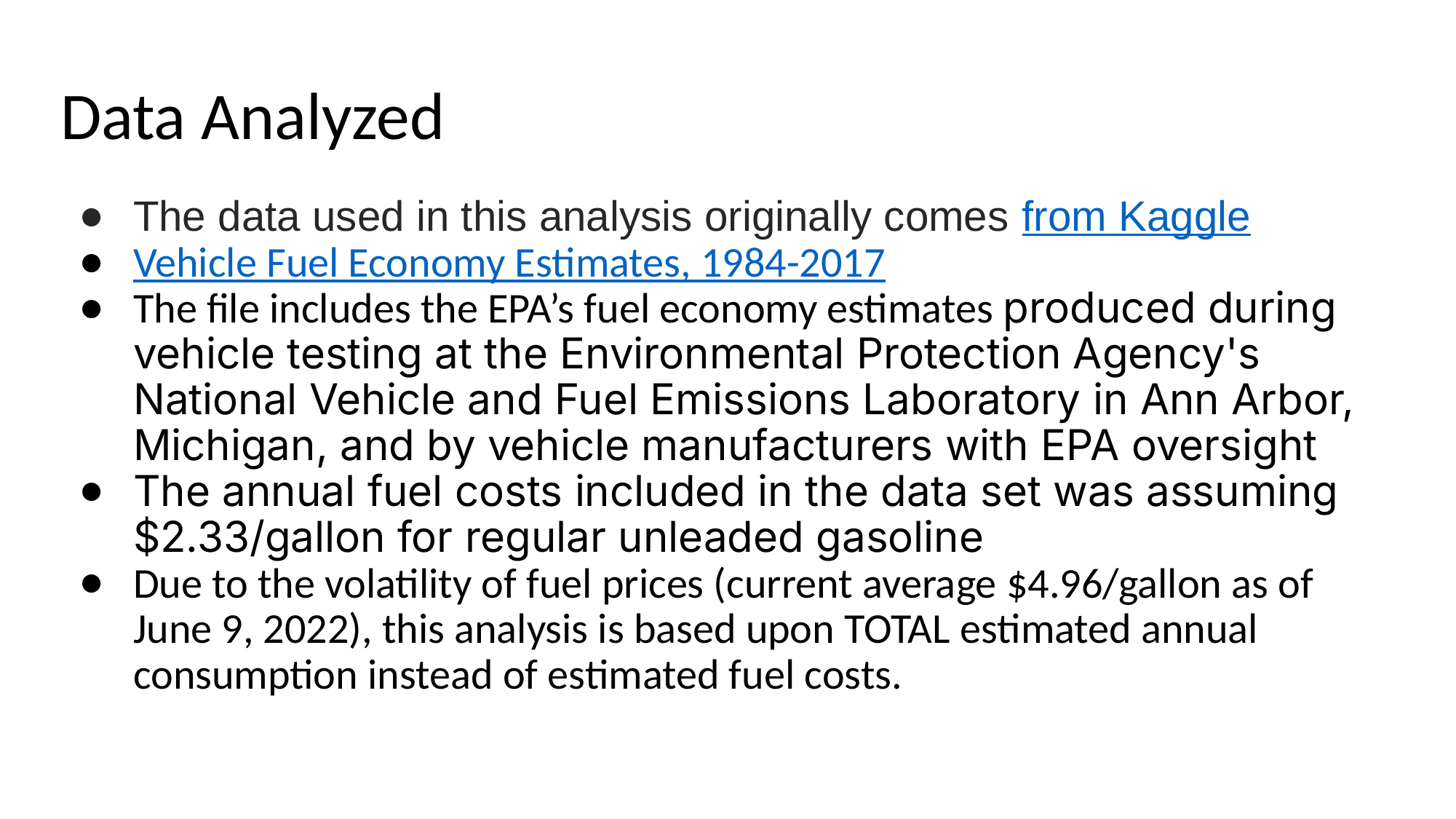

# Data Analyzed
The data used in this analysis originally comes from Kaggle
Vehicle Fuel Economy Estimates, 1984-2017
The file includes the EPA’s fuel economy estimates produced during vehicle testing at the Environmental Protection Agency's National Vehicle and Fuel Emissions Laboratory in Ann Arbor, Michigan, and by vehicle manufacturers with EPA oversight
The annual fuel costs included in the data set was assuming $2.33/gallon for regular unleaded gasoline
Due to the volatility of fuel prices (current average $4.96/gallon as of June 9, 2022), this analysis is based upon TOTAL estimated annual consumption instead of estimated fuel costs.